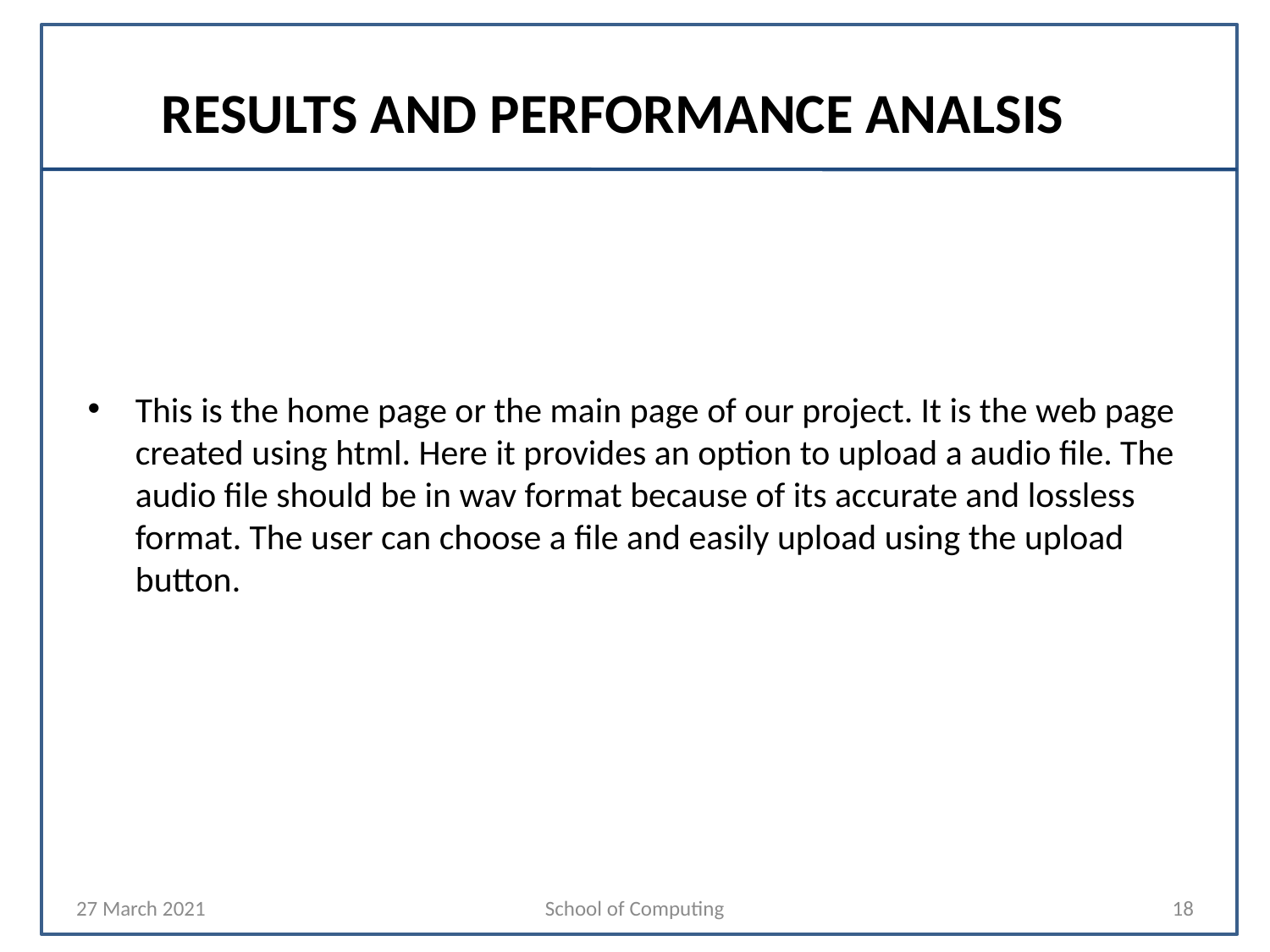

# RESULTS AND PERFORMANCE ANALSIS
This is the home page or the main page of our project. It is the web page created using html. Here it provides an option to upload a audio file. The audio file should be in wav format because of its accurate and lossless format. The user can choose a file and easily upload using the upload button.
27 March 2021
School of Computing
18